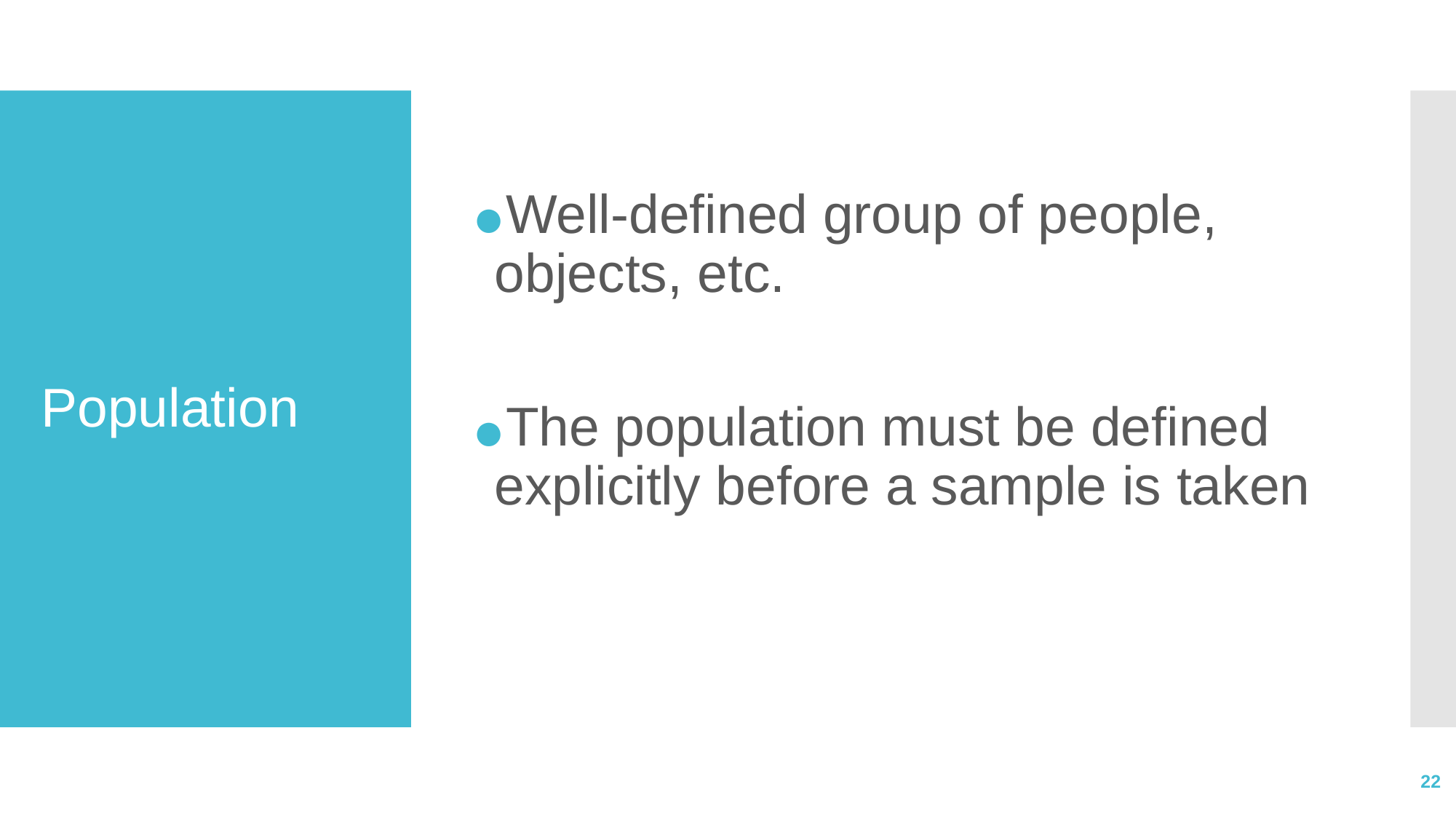

Well-defined group of people, objects, etc.

The population must be defined explicitly before a sample is taken

# Population
22